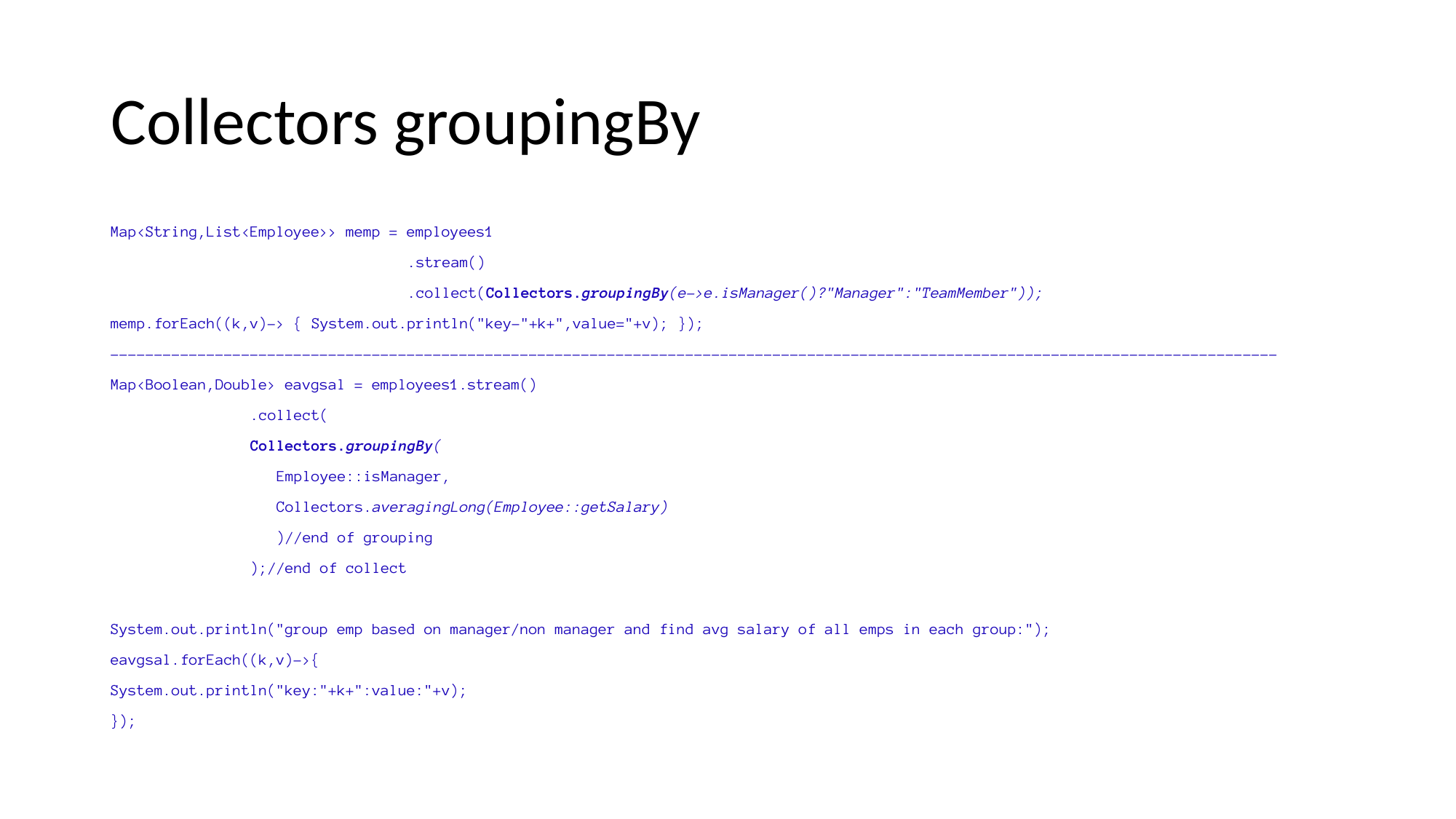

# Collectors groupingBy
Map<String,List<Employee>> memp = employees1
                                  .stream()
                                  .collect(Collectors.groupingBy(e->e.isManager()?"Manager":"TeamMember"));
memp.forEach((k,v)-> { System.out.println("key-"+k+",value="+v); });
--------------------------------------------------------------------------------------------------------------------------------------
Map<Boolean,Double> eavgsal = employees1.stream()
                .collect(
                Collectors.groupingBy(
                   Employee::isManager,
                   Collectors.averagingLong(Employee::getSalary)
                   )//end of grouping
                );//end of collect

System.out.println("group emp based on manager/non manager and find avg salary of all emps in each group:");
eavgsal.forEach((k,v)->{
System.out.println("key:"+k+":value:"+v);
});